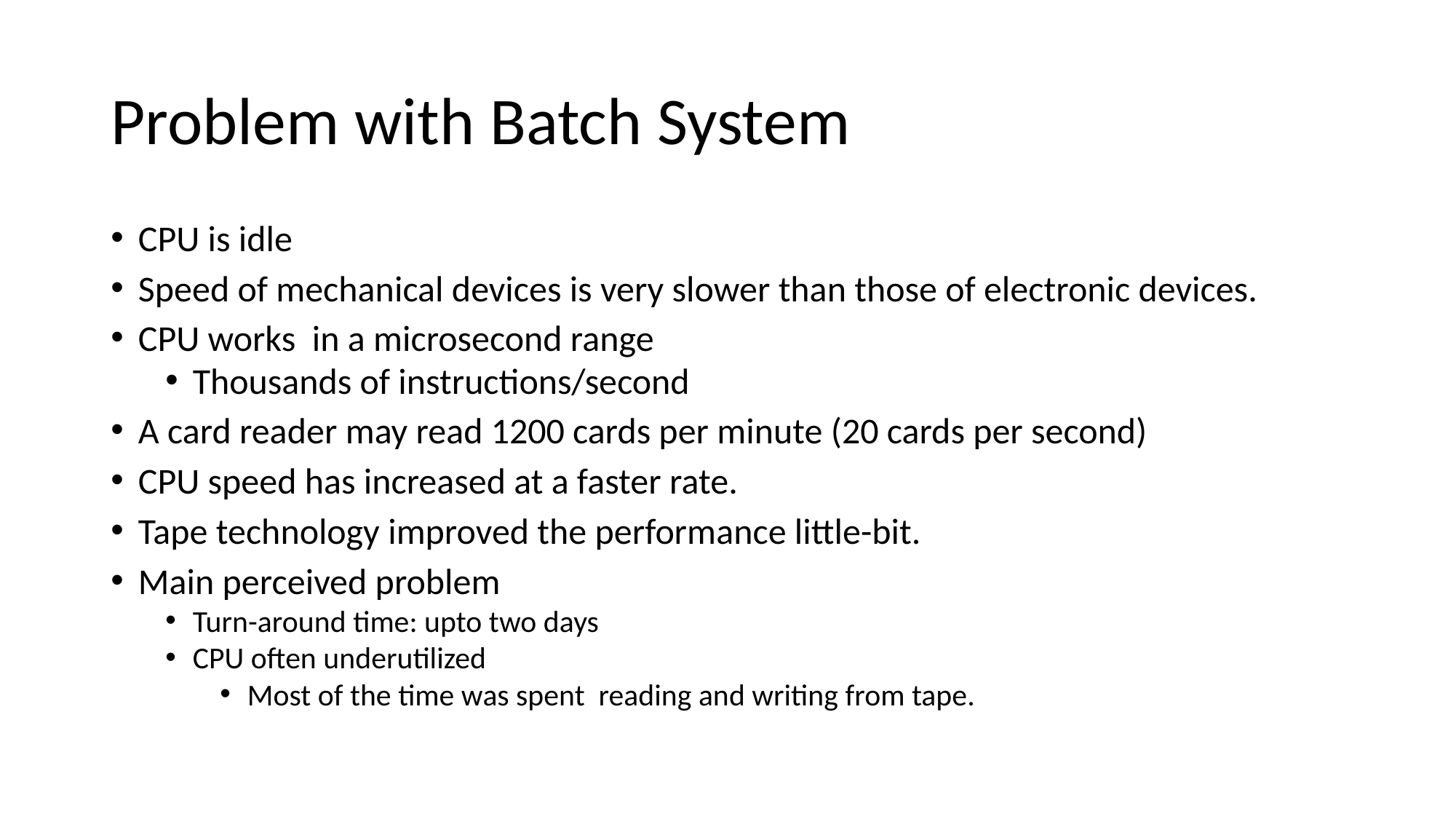

# Problem with Batch System
CPU is idle
Speed of mechanical devices is very slower than those of electronic devices.
CPU works  in a microsecond range
Thousands of instructions/second
A card reader may read 1200 cards per minute (20 cards per second)
CPU speed has increased at a faster rate.
Tape technology improved the performance little-bit.
Main perceived problem
Turn-around time: upto two days
CPU often underutilized
Most of the time was spent  reading and writing from tape.